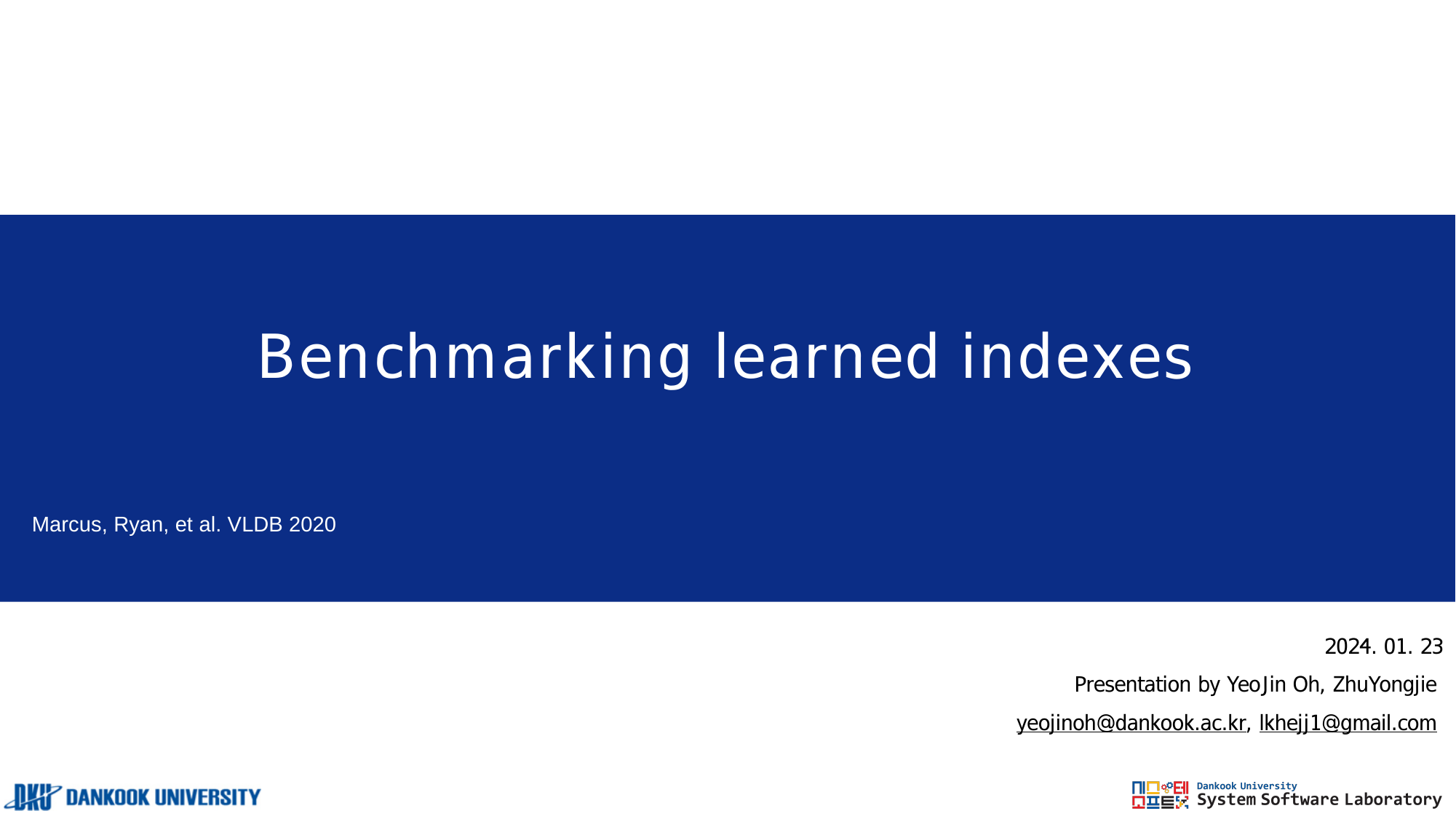

# Benchmarking learned indexes
Marcus, Ryan, et al. VLDB 2020
2024. 01. 23
Presentation by YeoJin Oh, ZhuYongjie
yeojinoh@dankook.ac.kr, lkhejj1@gmail.com